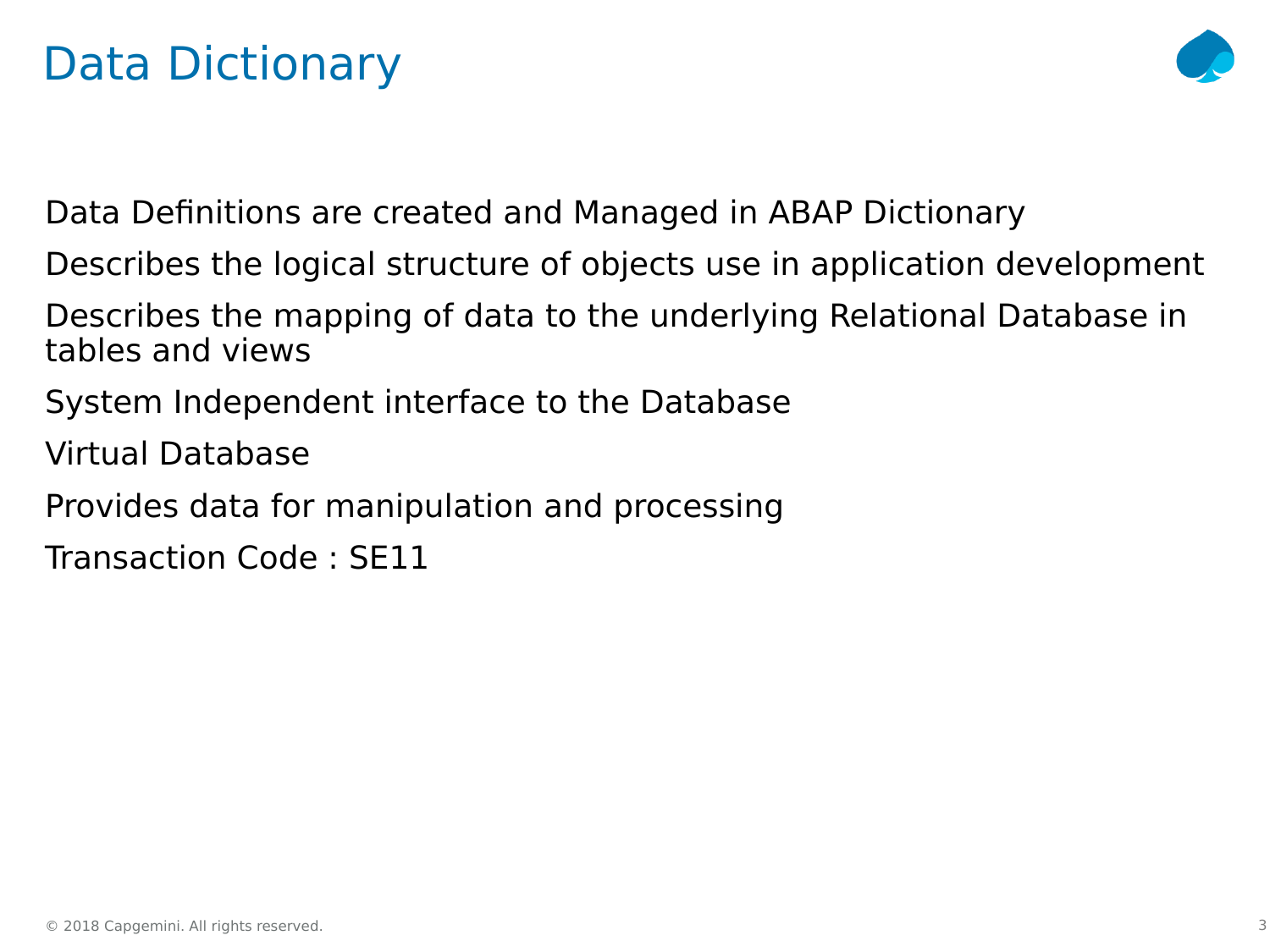

# Data Dictionary
Data Definitions are created and Managed in ABAP Dictionary
Describes the logical structure of objects use in application development
Describes the mapping of data to the underlying Relational Database in tables and views
System Independent interface to the Database
Virtual Database
Provides data for manipulation and processing
Transaction Code : SE11